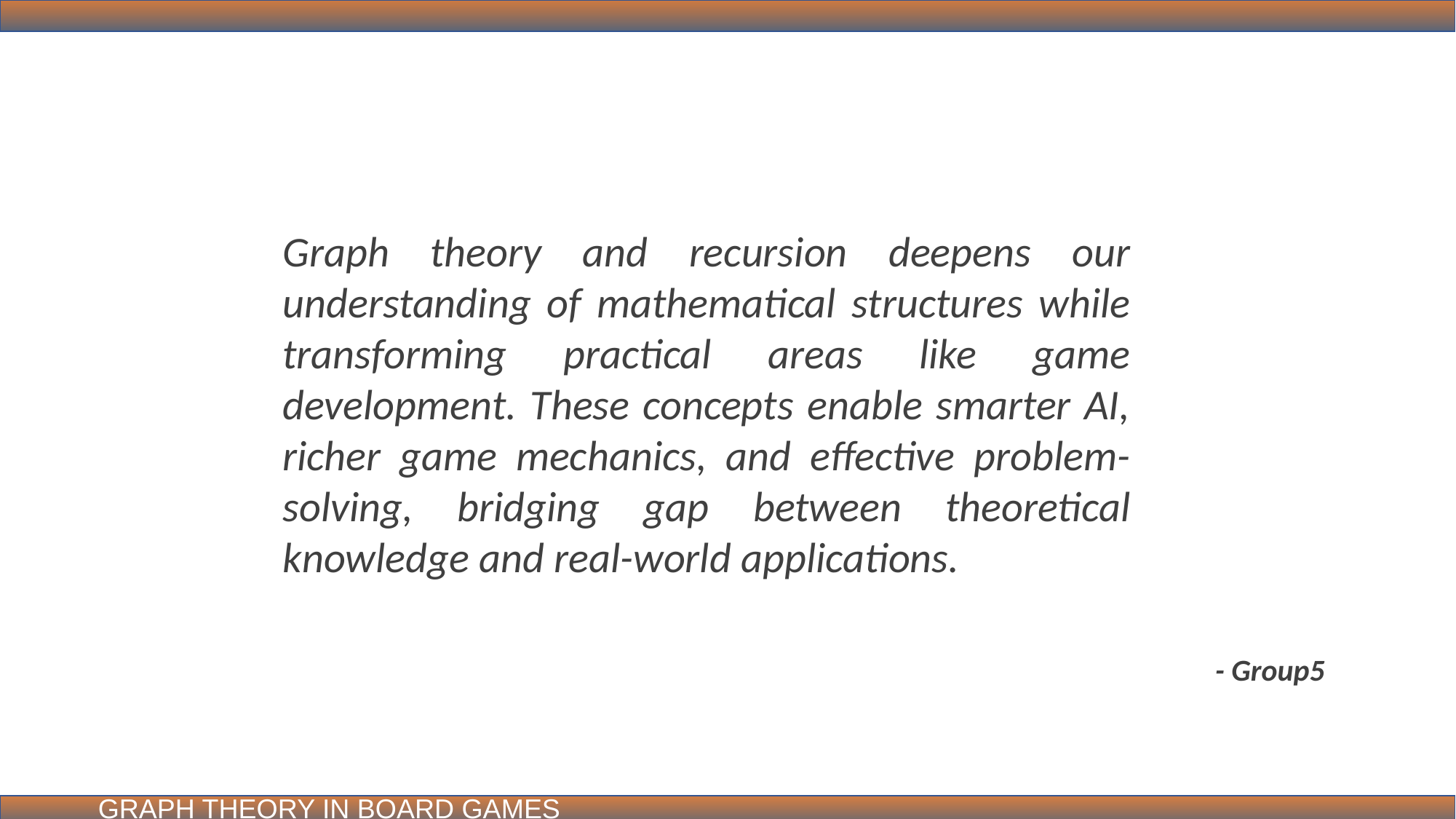

Graph theory and recursion deepens our understanding of mathematical structures while transforming practical areas like game development. These concepts enable smarter AI, richer game mechanics, and effective problem-solving, bridging gap between theoretical knowledge and real-world applications.
- Group5
GRAPH THEORY IN BOARD GAMES